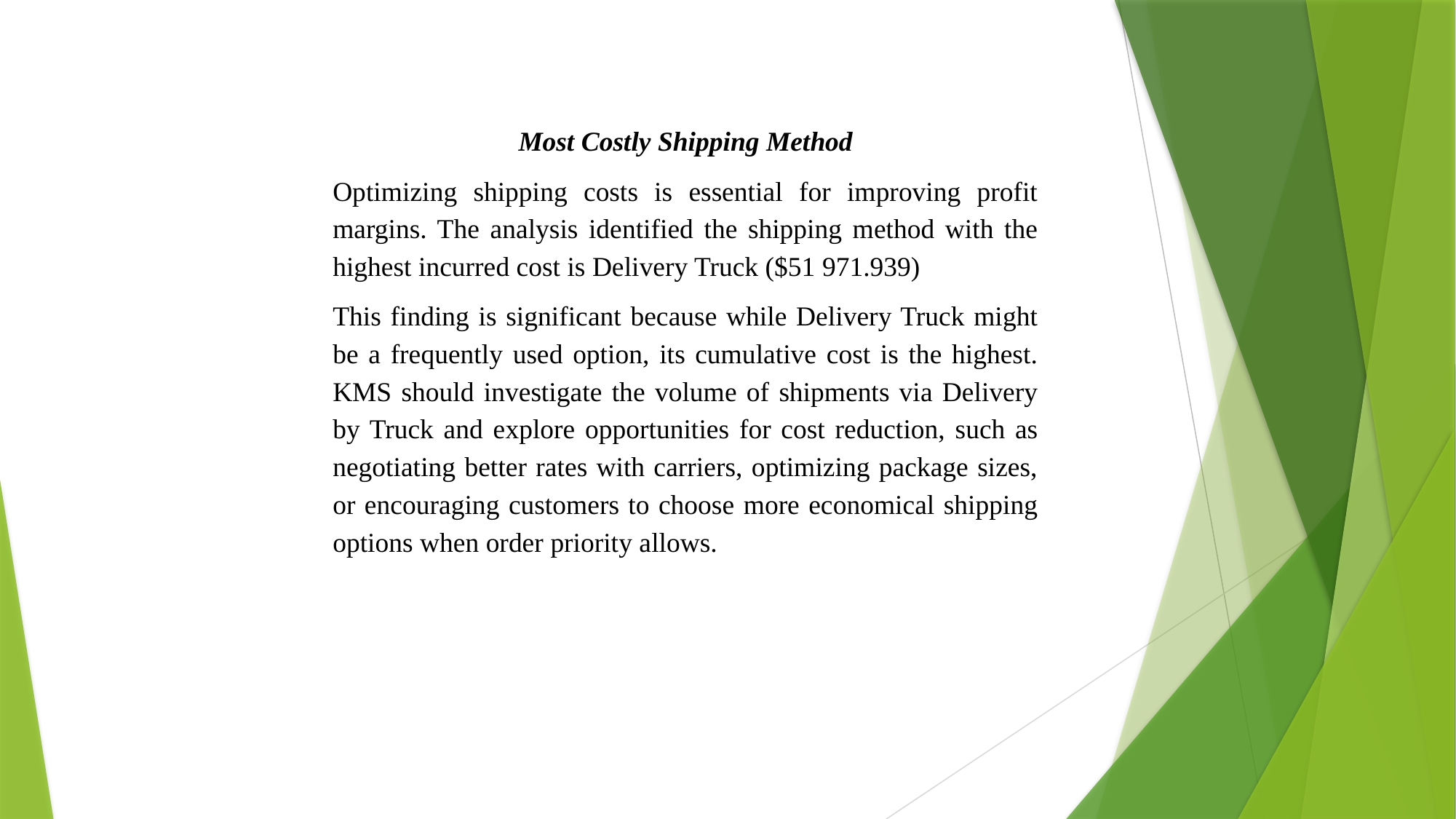

Most Costly Shipping Method
Optimizing shipping costs is essential for improving profit margins. The analysis identified the shipping method with the highest incurred cost is Delivery Truck ($51 971.939)
This finding is significant because while Delivery Truck might be a frequently used option, its cumulative cost is the highest. KMS should investigate the volume of shipments via Delivery by Truck and explore opportunities for cost reduction, such as negotiating better rates with carriers, optimizing package sizes, or encouraging customers to choose more economical shipping options when order priority allows.